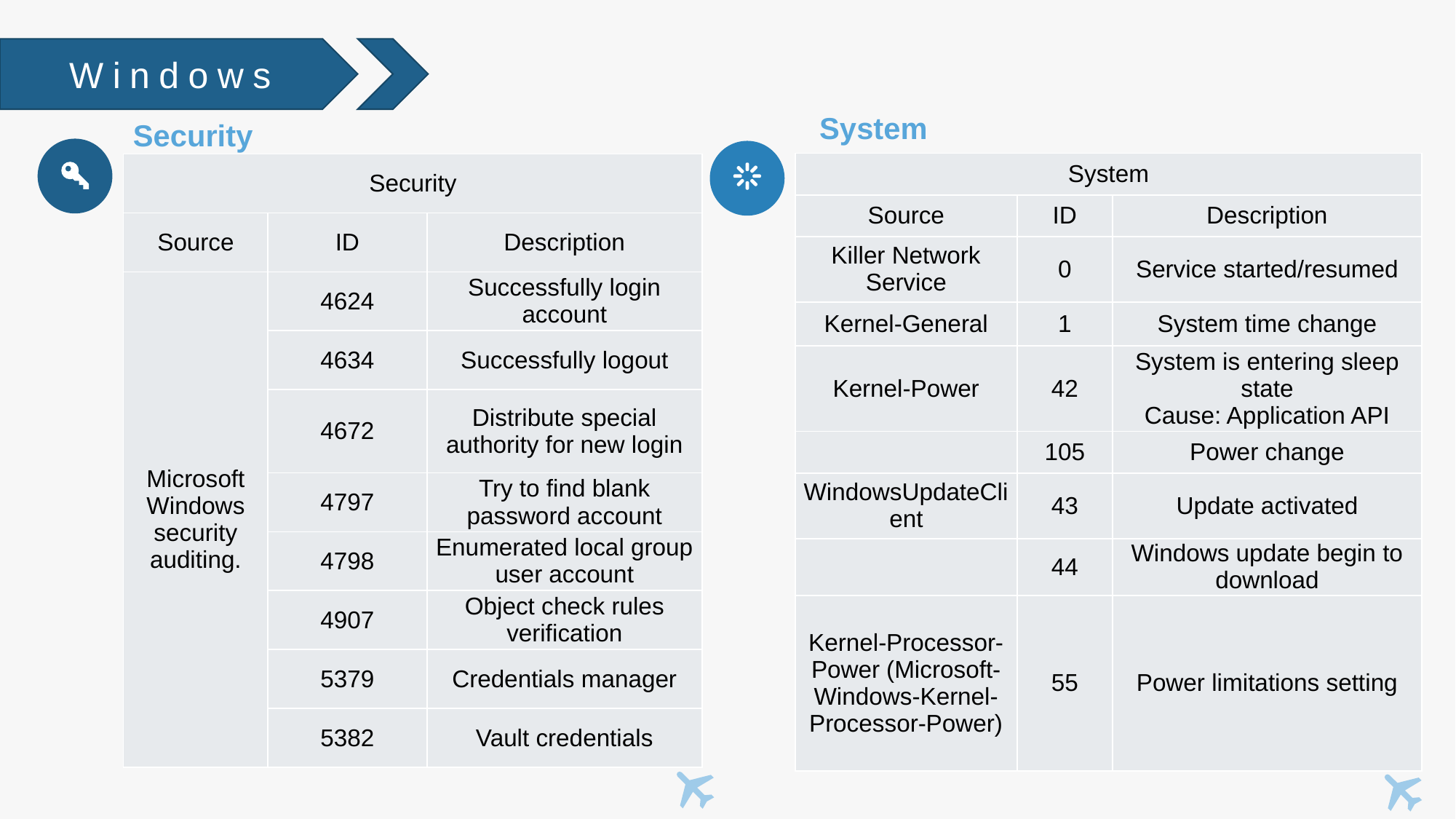

Windows

System

Security

| System |  |  |
| --- | --- | --- |
| Source | ID | Description |
| Killer Network Service | 0 | Service started/resumed |
| Kernel-General | 1 | System time change |
| Kernel-Power | 42 | System is entering sleep state Cause: Application API |
|  | 105 | Power change |
| WindowsUpdateClient | 43 | Update activated |
|  | 44 | Windows update begin to download |
| Kernel-Processor-Power (Microsoft-Windows-Kernel-Processor-Power) | 55 | Power limitations setting |
| Security |  |  |
| --- | --- | --- |
| Source | ID | Description |
| Microsoft Windows security auditing. | 4624 | Successfully login account |
|  | 4634 | Successfully logout |
|  | 4672 | Distribute special authority for new login |
|  | 4797 | Try to find blank password account |
|  | 4798 | Enumerated local group user account |
|  | 4907 | Object check rules verification |
|  | 5379 | Credentials manager |
|  | 5382 | Vault credentials |